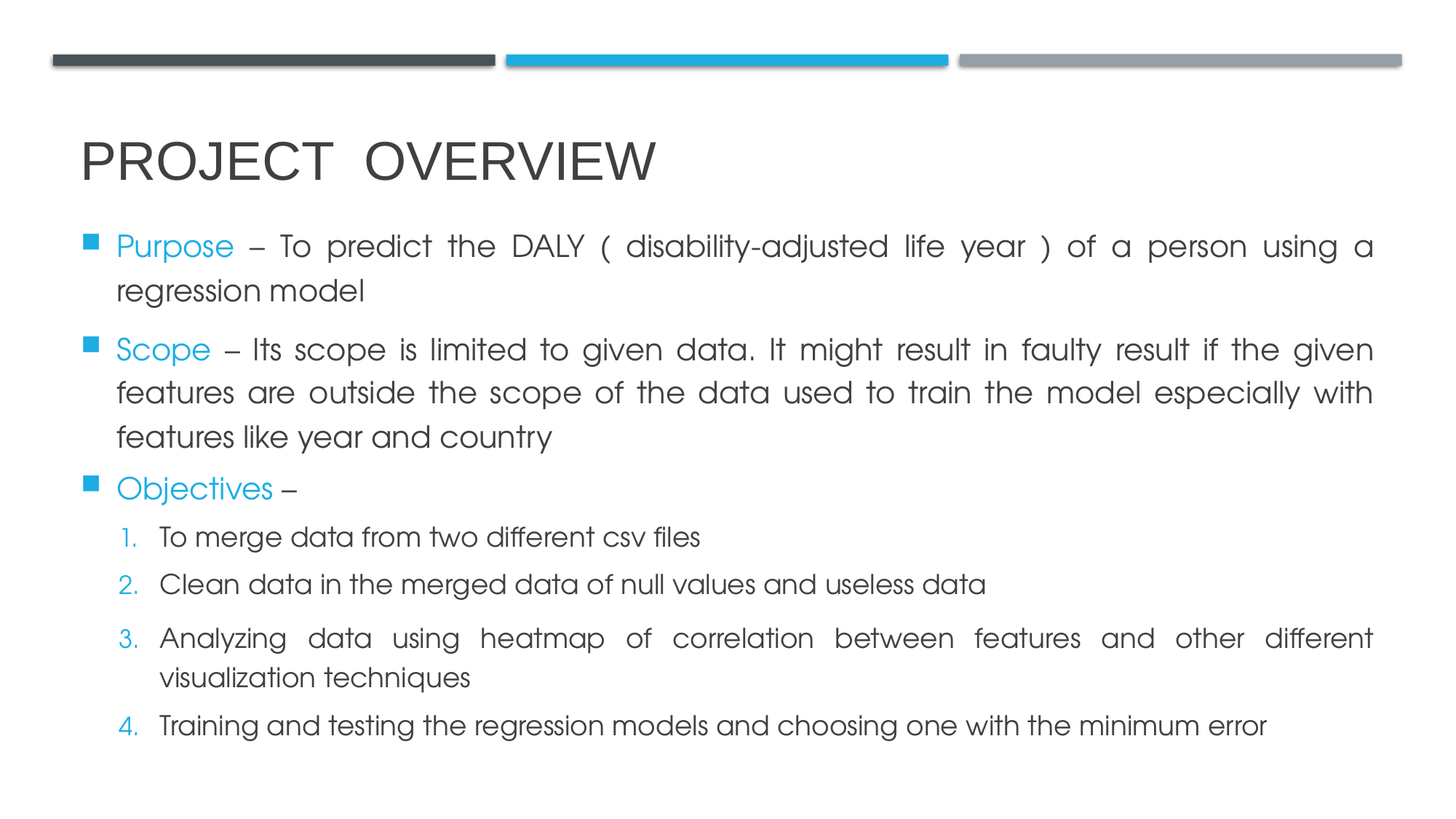

# PROJECT  OVERVIEW
Purpose – To predict the DALY ( disability-adjusted life year ) of a person using a regression model
Scope – Its scope is limited to given data. It might result in faulty result if the given features are outside the scope of the data used to train the model especially with features like year and country
Objectives –
To merge data from two different csv files
Clean data in the merged data of null values and useless data
Analyzing data using heatmap of correlation between features and other different visualization techniques
Training and testing the regression models and choosing one with the minimum error